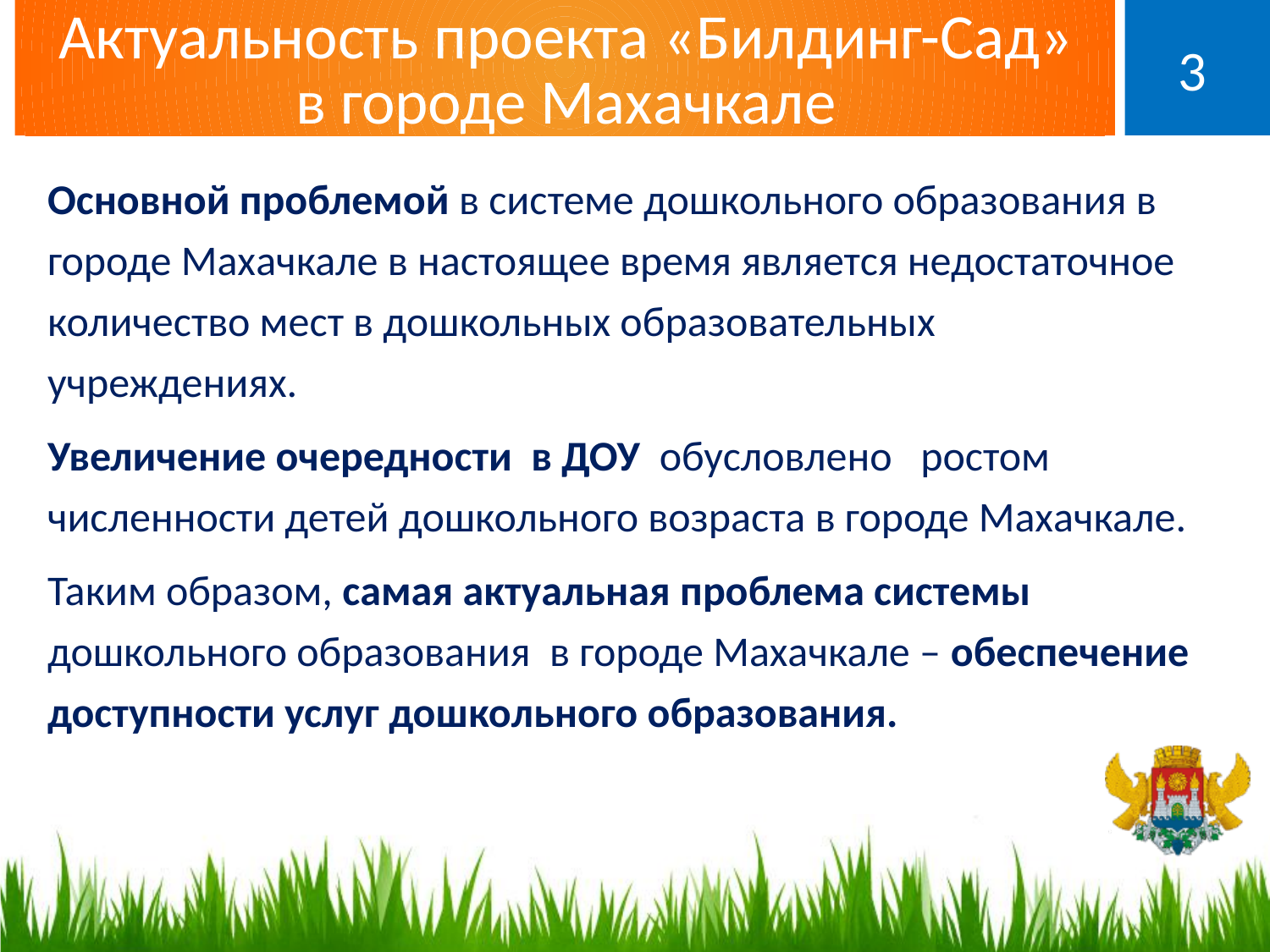

Актуальность проекта «Билдинг-Сад» в городе Махачкале
3
Основной проблемой в системе дошкольного образования в городе Махачкале в настоящее время является недостаточное количество мест в дошкольных образовательных учреждениях.
Увеличение очередности  в ДОУ  обусловлено   ростом   численности детей дошкольного возраста в городе Махачкале.
Таким образом, самая актуальная проблема системы дошкольного образования  в городе Махачкале – обеспечение доступности услуг дошкольного образования.